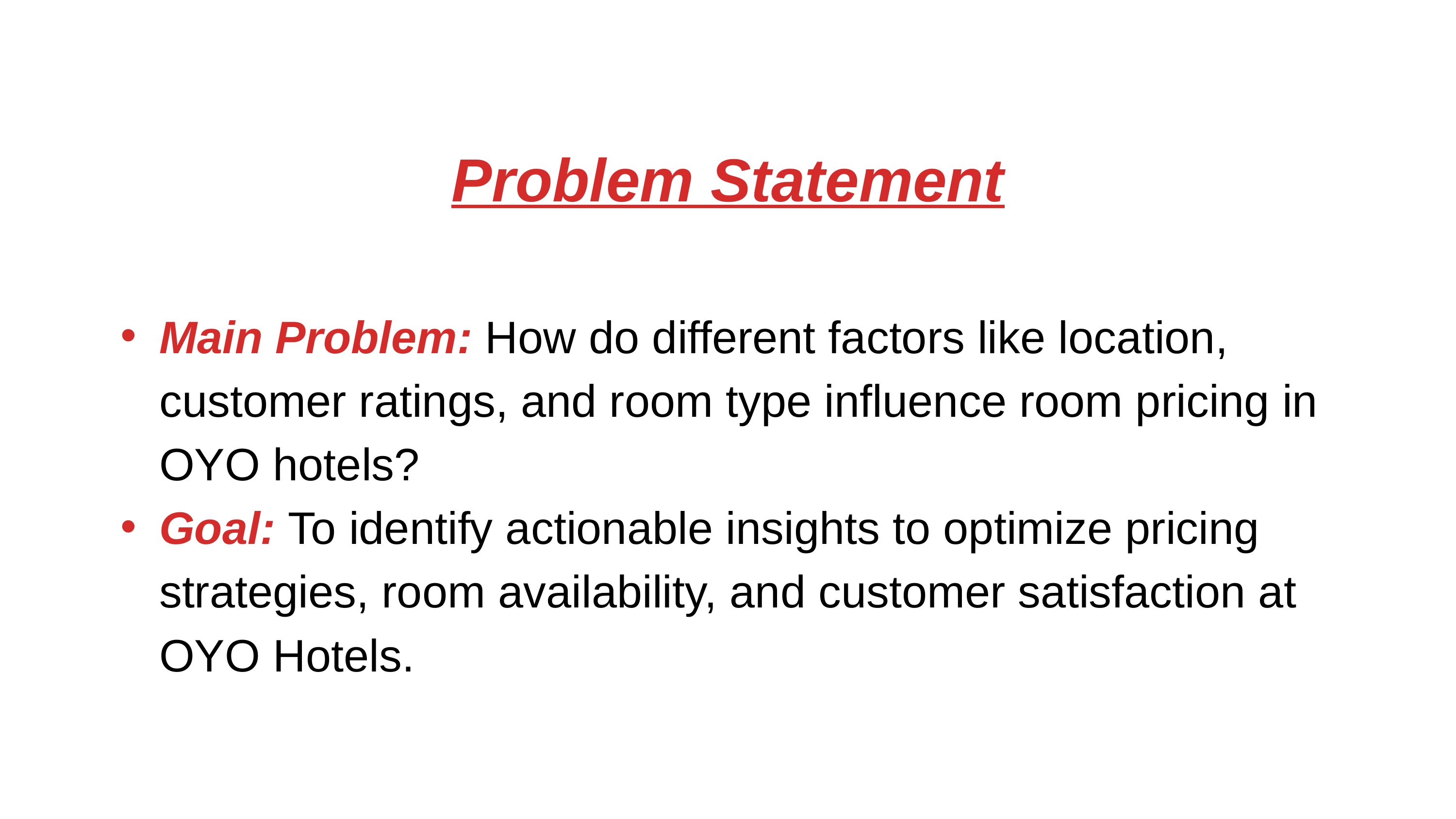

Problem Statement

Main Problem: How do different factors like location, customer ratings, and room type influence room pricing in OYO hotels?
Goal: To identify actionable insights to optimize pricing strategies, room availability, and customer satisfaction at OYO Hotels.